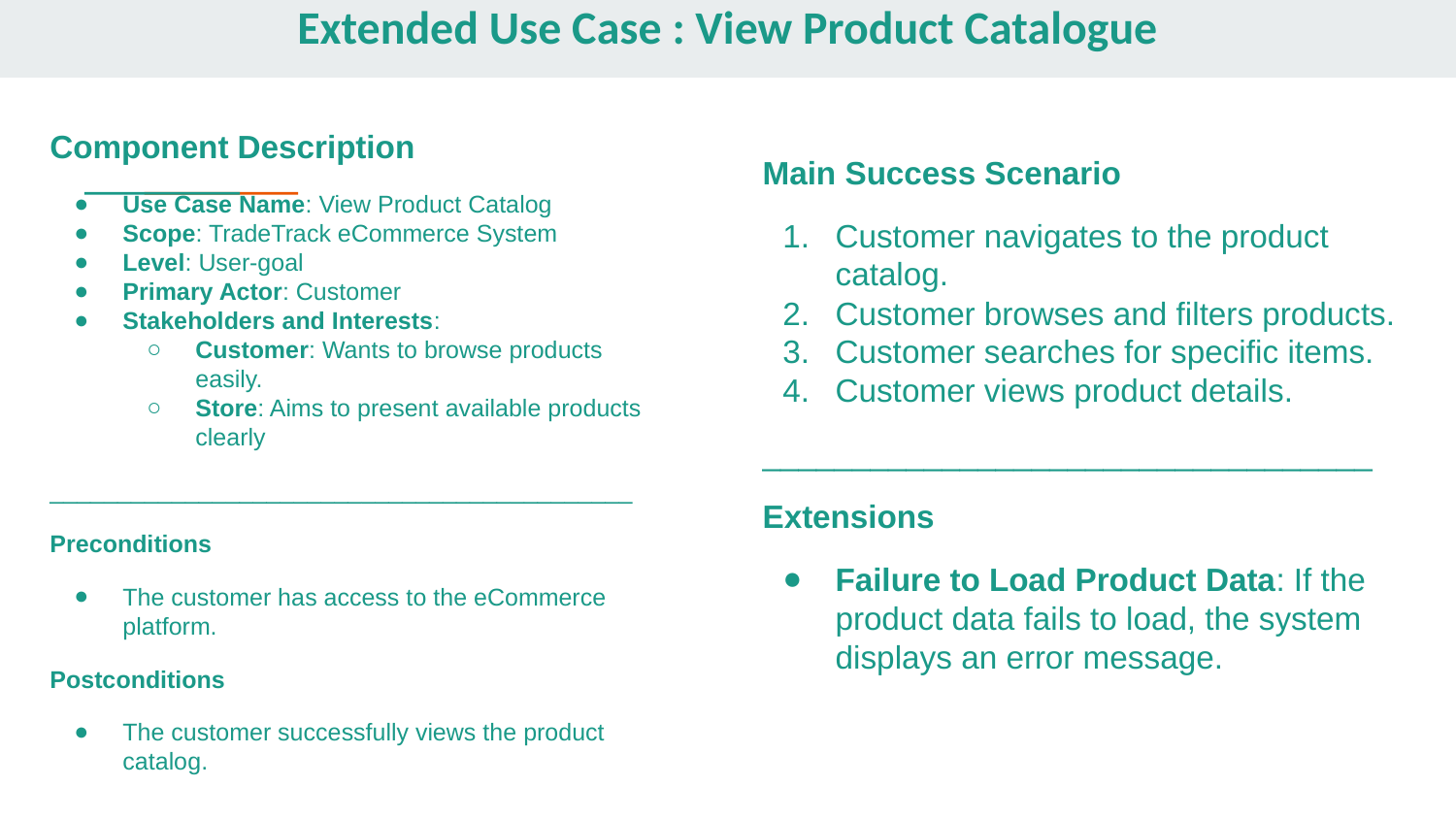

Extended Use Case : View Product Catalogue
Component Description
Use Case Name: View Product Catalog
Scope: TradeTrack eCommerce System
Level: User-goal
Primary Actor: Customer
Stakeholders and Interests:
Customer: Wants to browse products easily.
Store: Aims to present available products clearly
___________________________________________
Preconditions
The customer has access to the eCommerce platform.
Postconditions
The customer successfully views the product catalog.
Main Success Scenario
Customer navigates to the product catalog.
Customer browses and filters products.
Customer searches for specific items.
Customer views product details.
__________________________________
Extensions
Failure to Load Product Data: If the product data fails to load, the system displays an error message.